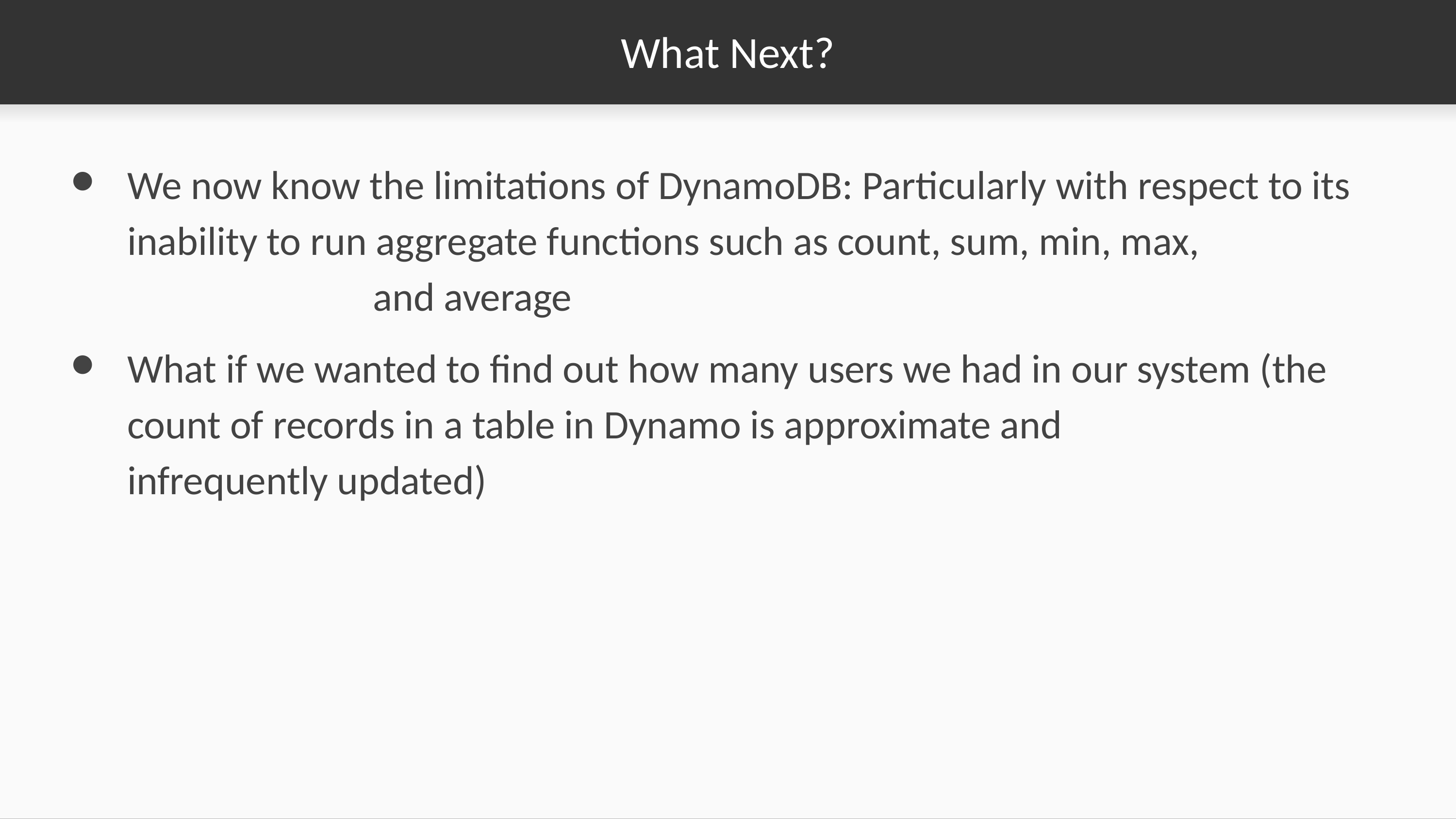

# What Next?
We now know the limitations of DynamoDB: Particularly with respect to its inability to run aggregate functions such as count, sum, min, max,                                                and average
What if we wanted to find out how many users we had in our system (the count of records in a table in Dynamo is approximate and                                 infrequently updated)